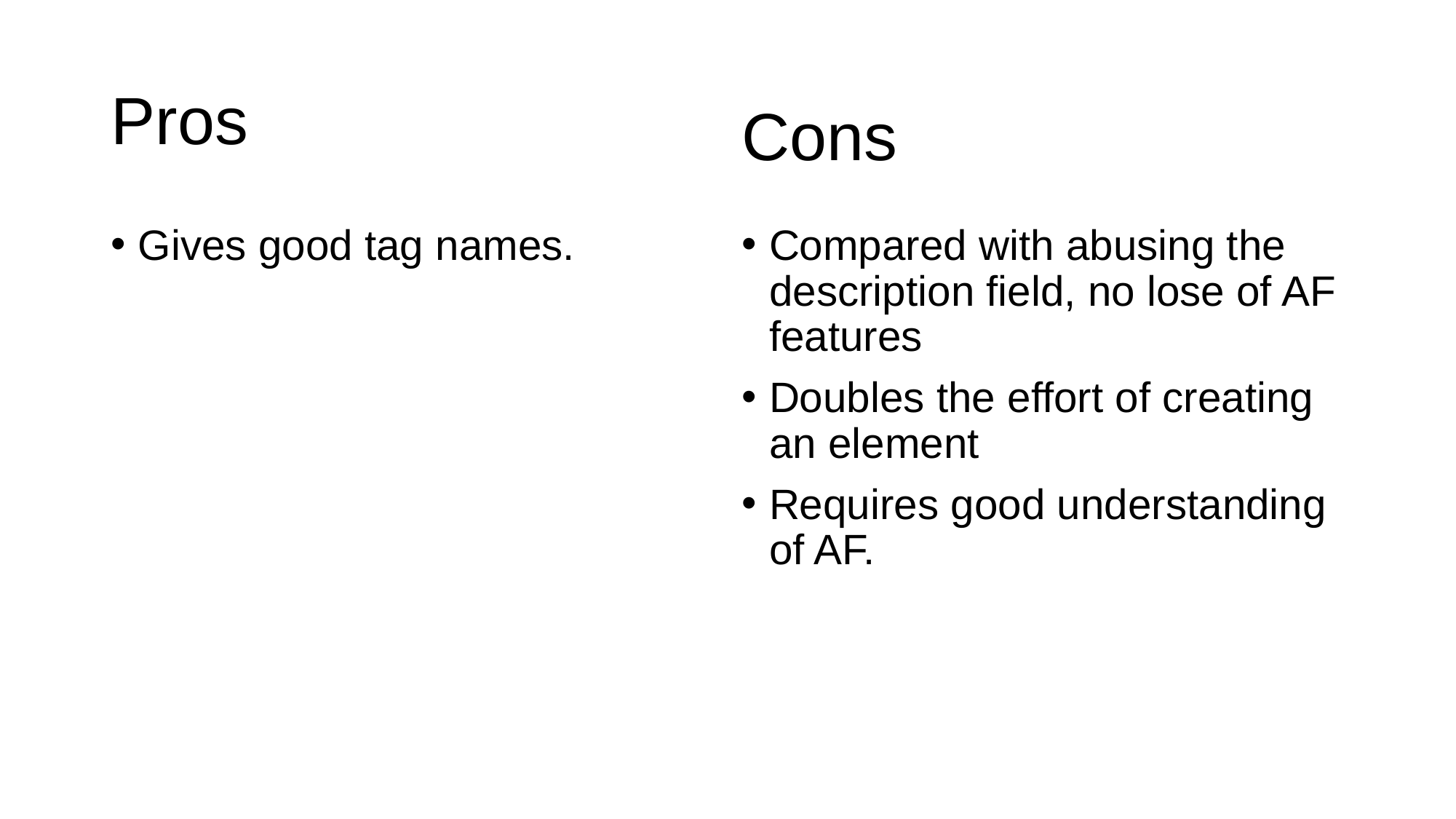

# Pros
Cons
Gives good tag names.
Compared with abusing the description field, no lose of AF features
Doubles the effort of creating an element
Requires good understanding of AF.